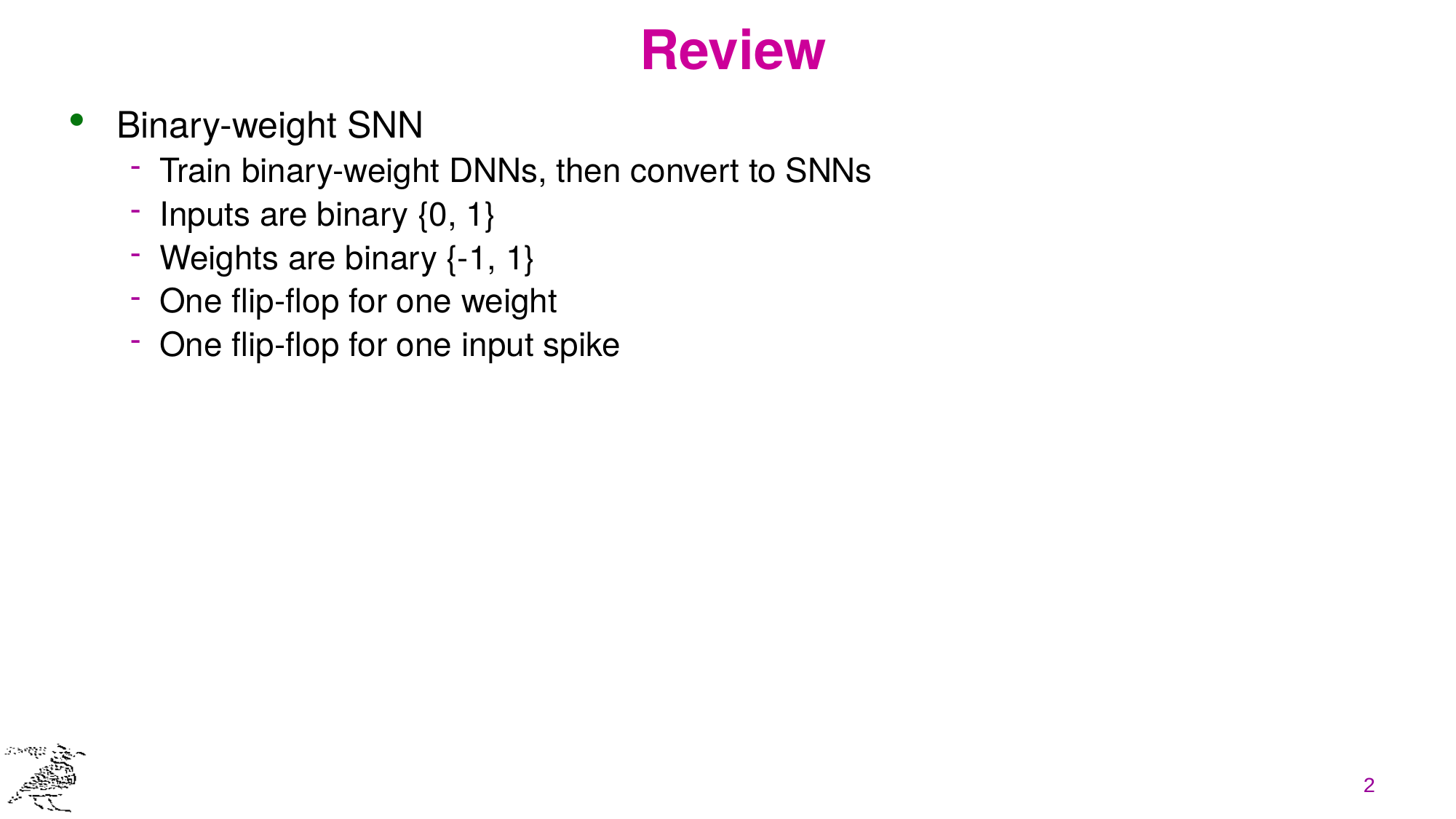

# Review
Binary-weight SNN
Train binary-weight DNNs, then convert to SNNs
Inputs are binary {0, 1}
Weights are binary {-1, 1}
One flip-flop for one weight
One flip-flop for one input spike

2